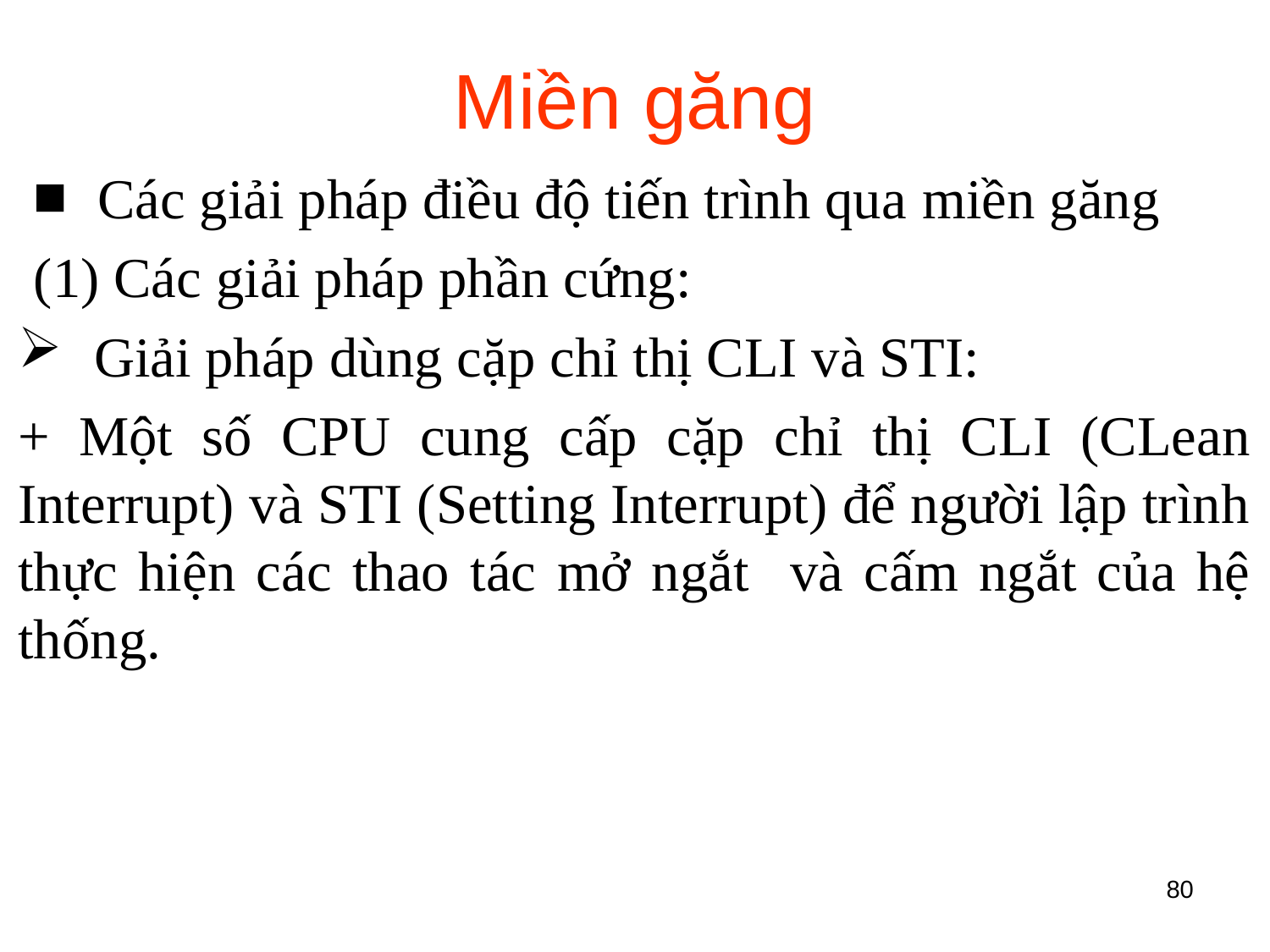

# Miền găng
Các giải pháp điều độ tiến trình qua miền găng
(1) Các giải pháp phần cứng:
  Giải pháp dùng cặp chỉ thị CLI và STI:
+ Một số CPU cung cấp cặp chỉ thị CLI (CLean Interrupt) và STI (Setting Interrupt) để người lập trình thực hiện các thao tác mở ngắt  và cấm ngắt của hệ thống.
80